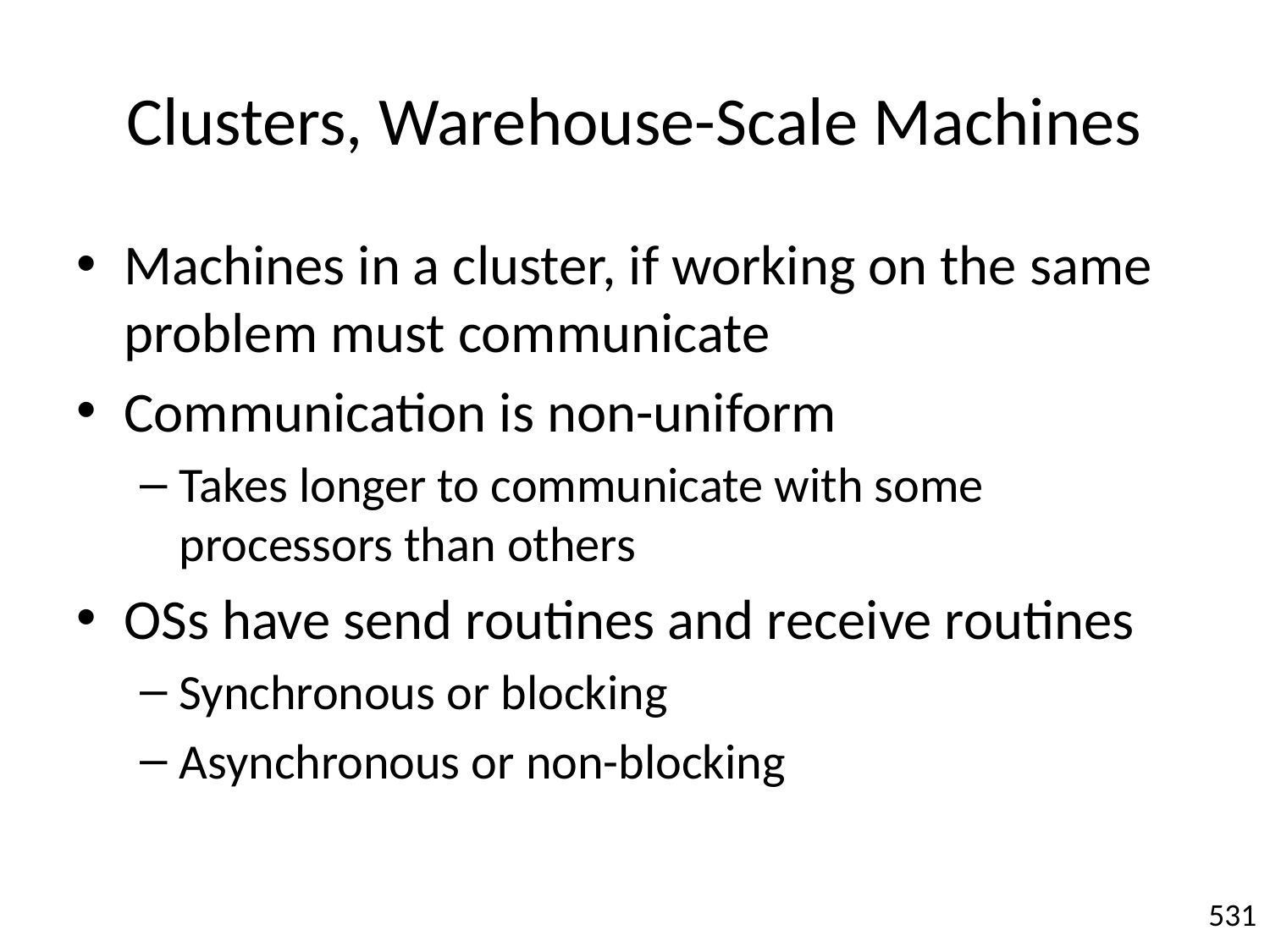

# Clusters, Warehouse-Scale Machines
Machines in a cluster, if working on the same problem must communicate
Communication is non-uniform
Takes longer to communicate with some processors than others
OSs have send routines and receive routines
Synchronous or blocking
Asynchronous or non-blocking
531